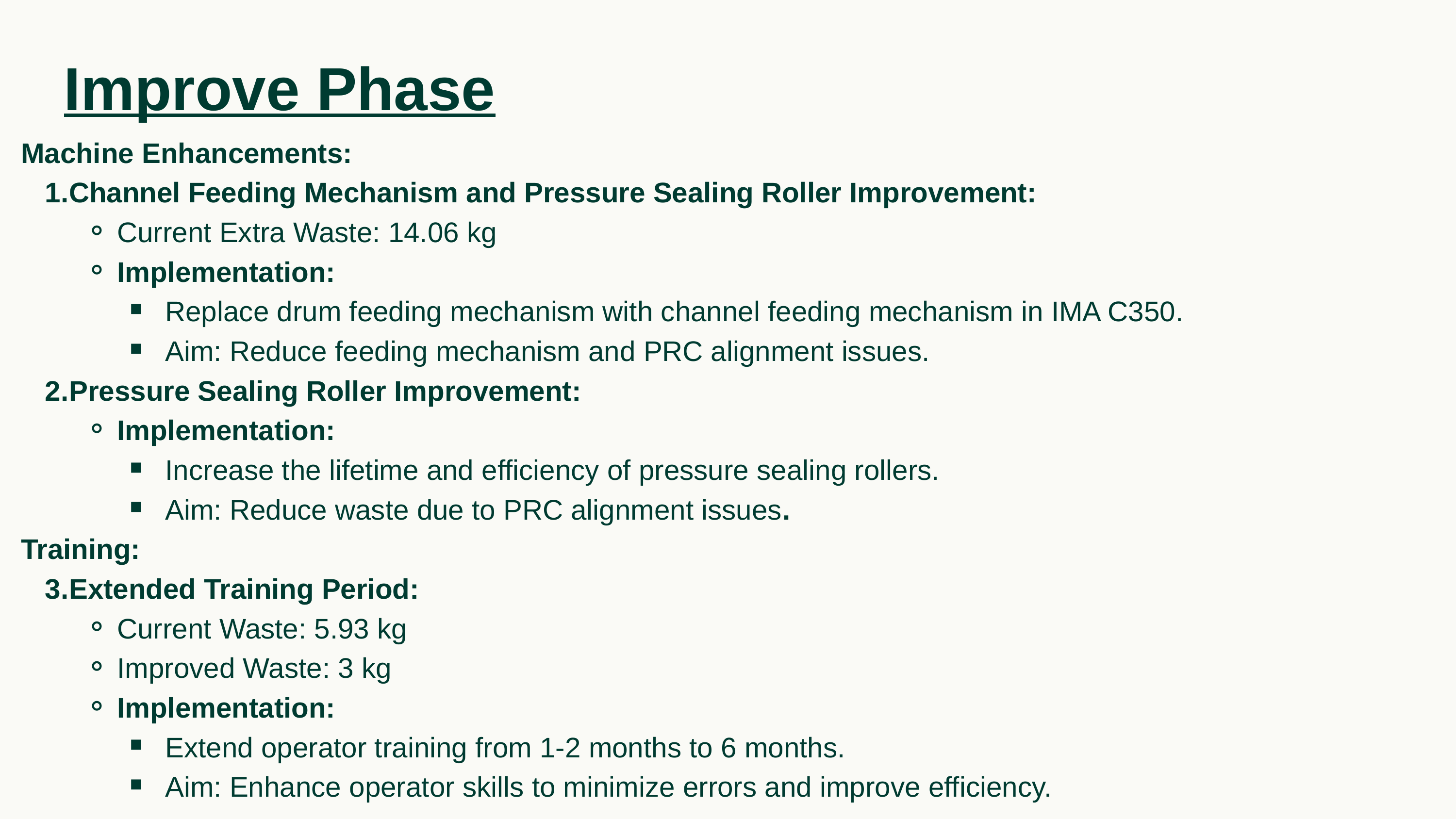

Improve Phase
Machine Enhancements:
Channel Feeding Mechanism and Pressure Sealing Roller Improvement:
Current Extra Waste: 14.06 kg
Implementation:
Replace drum feeding mechanism with channel feeding mechanism in IMA C350.
Aim: Reduce feeding mechanism and PRC alignment issues.
Pressure Sealing Roller Improvement:
Implementation:
Increase the lifetime and efficiency of pressure sealing rollers.
Aim: Reduce waste due to PRC alignment issues.
Training:
Extended Training Period:
Current Waste: 5.93 kg
Improved Waste: 3 kg
Implementation:
Extend operator training from 1-2 months to 6 months.
Aim: Enhance operator skills to minimize errors and improve efficiency.